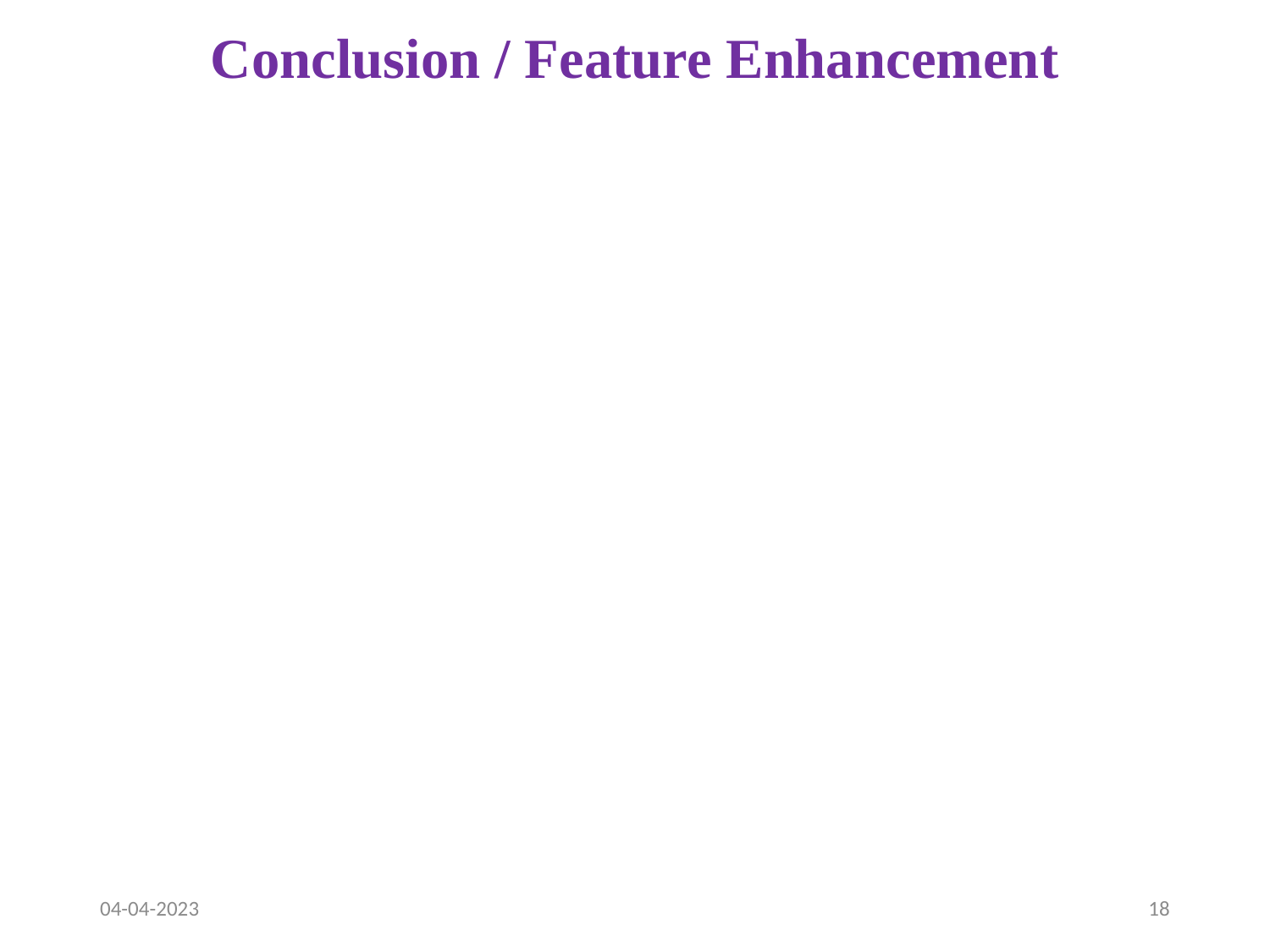

# Conclusion / Feature Enhancement
04-04-2023
18